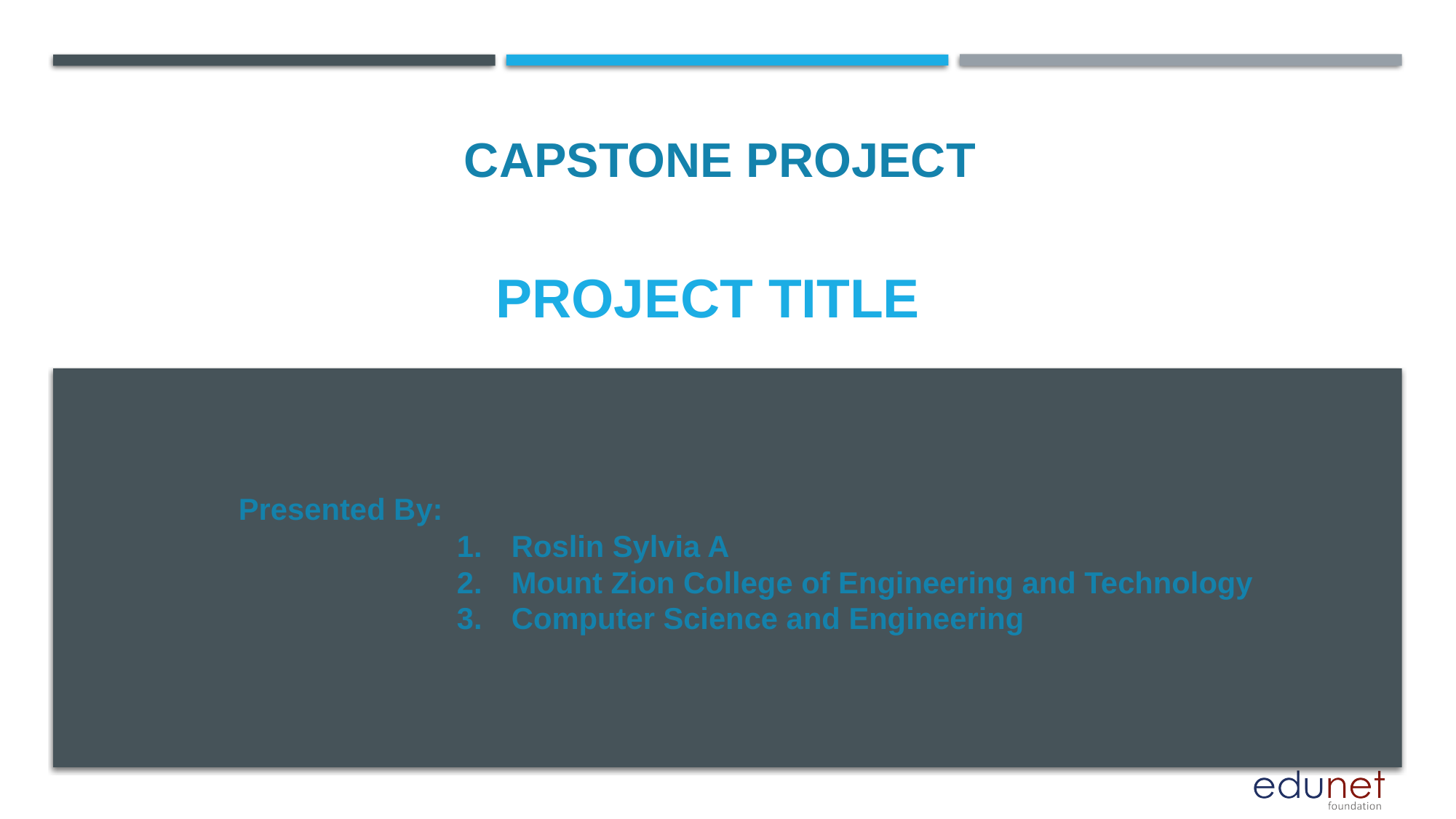

CAPSTONE PROJECT
# PROJECT TITLE
Presented By:
Roslin Sylvia A
Mount Zion College of Engineering and Technology
Computer Science and Engineering